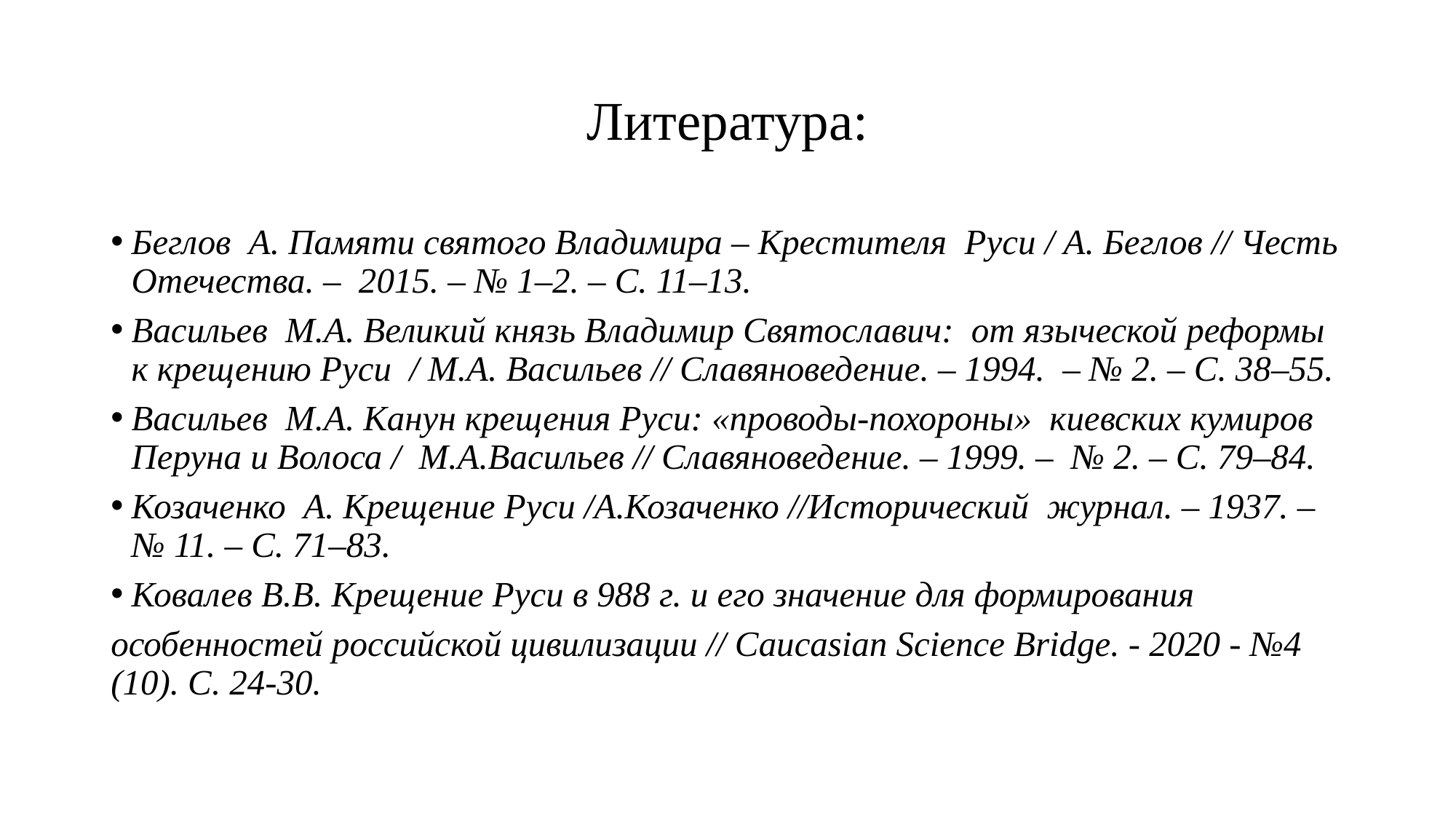

# Литература:
Беглов  А. Памяти святого Владимира – Крестителя  Руси / А. Беглов // Честь Отечества. –  2015. – № 1–2. – С. 11–13.
Васильев  М.А. Великий князь Владимир Святославич:  от языческой реформы к крещению Руси  / М.А. Васильев // Славяноведение. – 1994.  – № 2. – С. 38–55.
Васильев  М.А. Канун крещения Руси: «проводы-похороны»  киевских кумиров Перуна и Волоса /  М.А.Васильев // Славяноведение. – 1999. –  № 2. – С. 79–84.
Козаченко  А. Крещение Руси /А.Козаченко //Исторический  журнал. – 1937. – № 11. – С. 71–83.
Ковалев В.В. Крещение Руси в 988 г. и его значение для формирования
особенностей российской цивилизации // Caucasian Science Bridge. - 2020 - №4 (10). С. 24-30.